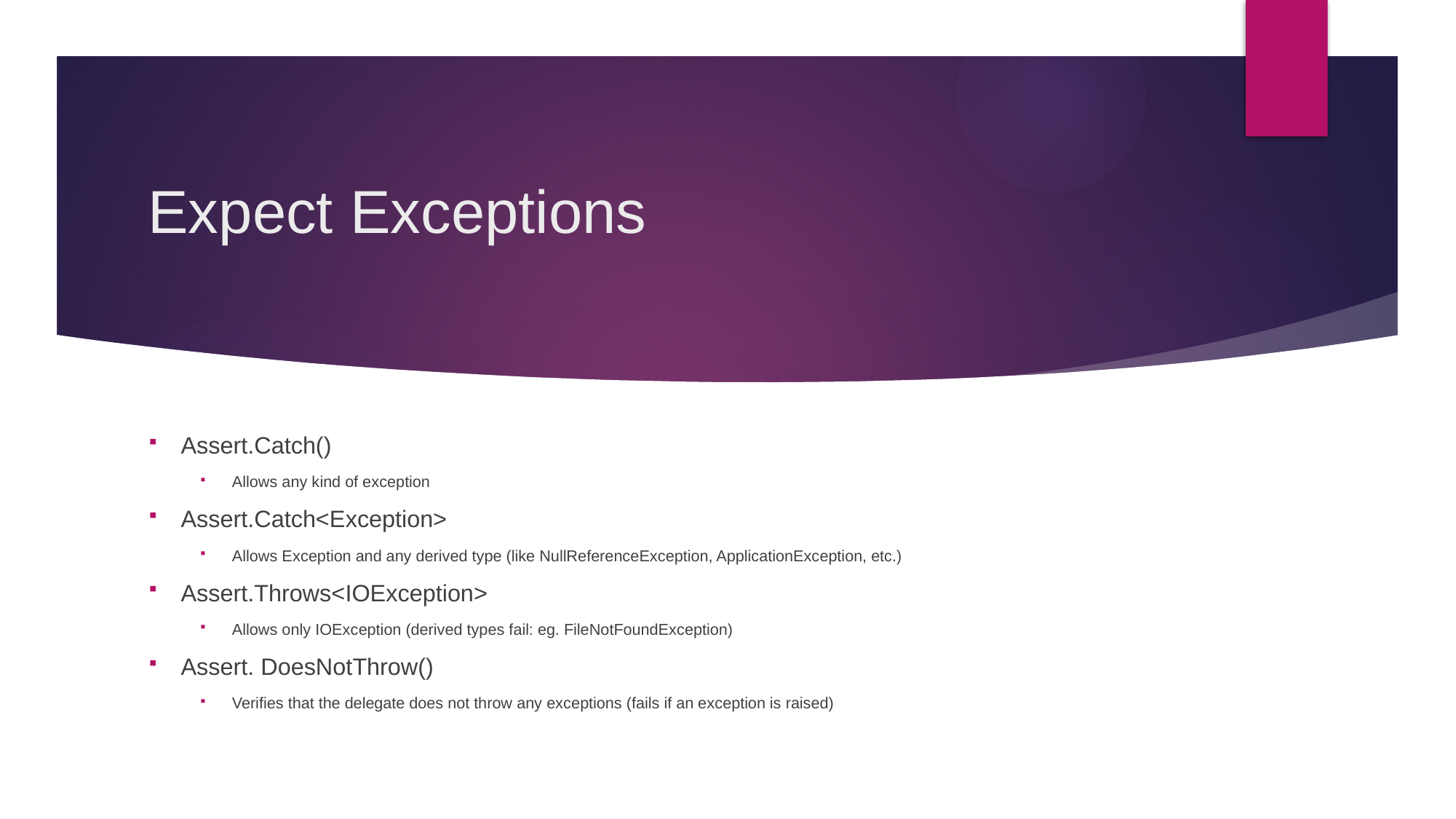

# Expect Exceptions
Assert.Catch()
Allows any kind of exception
Assert.Catch<Exception>
Allows Exception and any derived type (like NullReferenceException, ApplicationException, etc.)
Assert.Throws<IOException>
Allows only IOException (derived types fail: eg. FileNotFoundException)
Assert. DoesNotThrow()
Verifies that the delegate does not throw any exceptions (fails if an exception is raised)